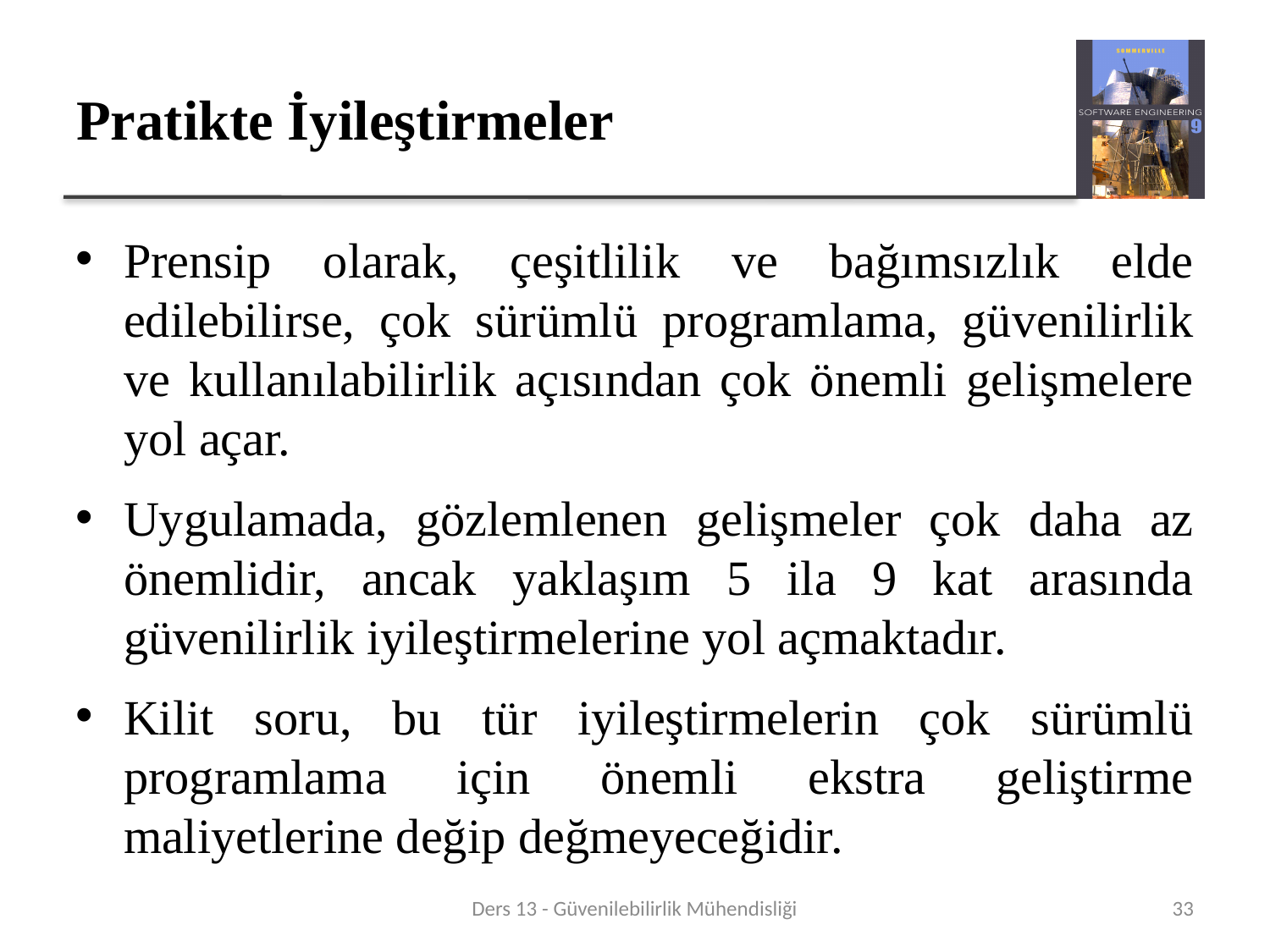

# Pratikte İyileştirmeler
Prensip olarak, çeşitlilik ve bağımsızlık elde edilebilirse, çok sürümlü programlama, güvenilirlik ve kullanılabilirlik açısından çok önemli gelişmelere yol açar.
Uygulamada, gözlemlenen gelişmeler çok daha az önemlidir, ancak yaklaşım 5 ila 9 kat arasında güvenilirlik iyileştirmelerine yol açmaktadır.
Kilit soru, bu tür iyileştirmelerin çok sürümlü programlama için önemli ekstra geliştirme maliyetlerine değip değmeyeceğidir.
Ders 13 - Güvenilebilirlik Mühendisliği
33